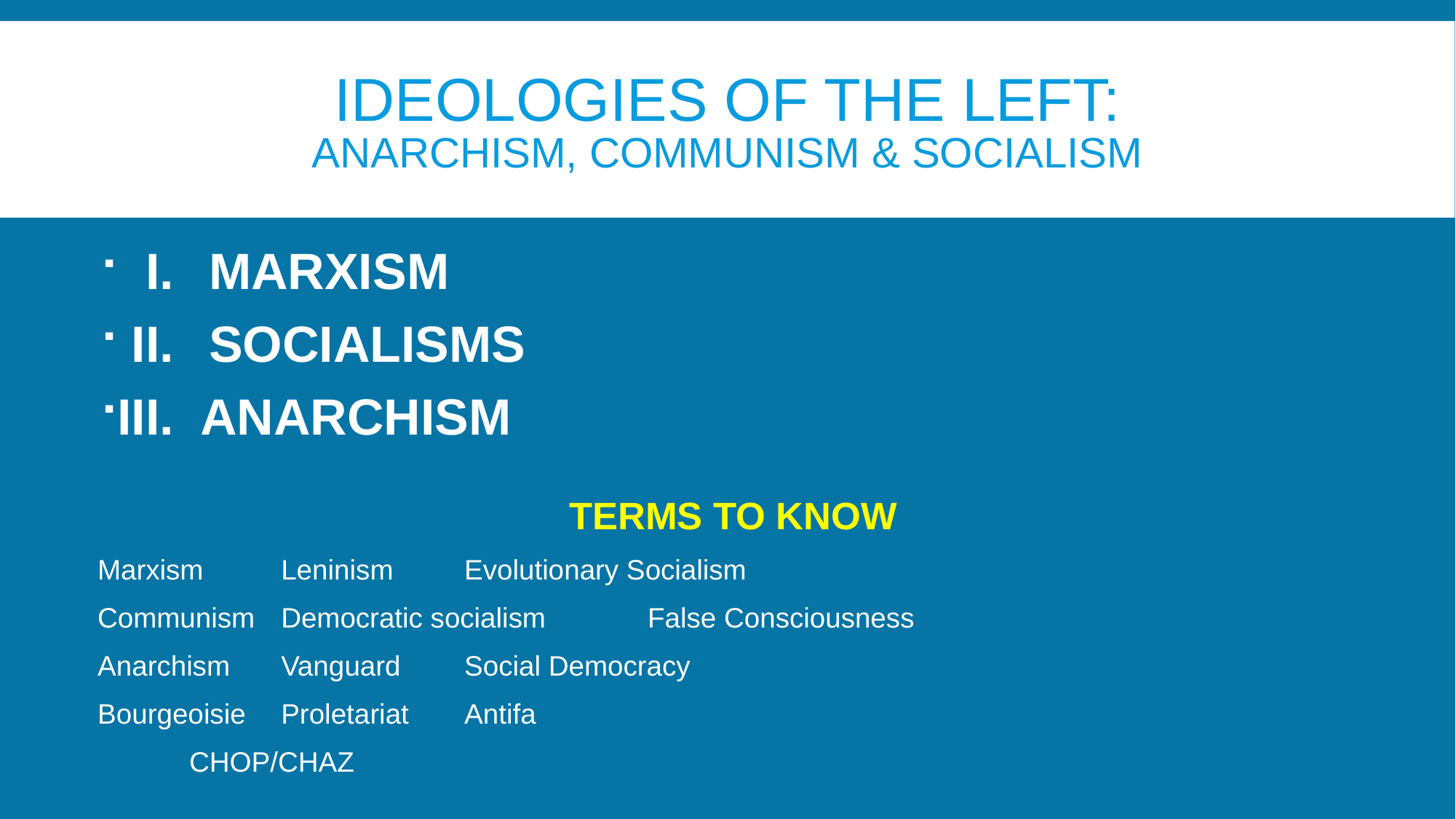

# IDEOLOGIES OF THE LEFT: ANARCHISM, COMMUNISM & SOCIALISM
  I.	MARXISM
 II.	SOCIALISMS
III.  ANARCHISM

TERMS TO KNOW
Marxism				Leninism			Evolutionary Socialism
Communism			Democratic socialism		False Consciousness
Anarchism			Vanguard			Social Democracy
Bourgeoisie			Proletariat			Antifa
				CHOP/CHAZ